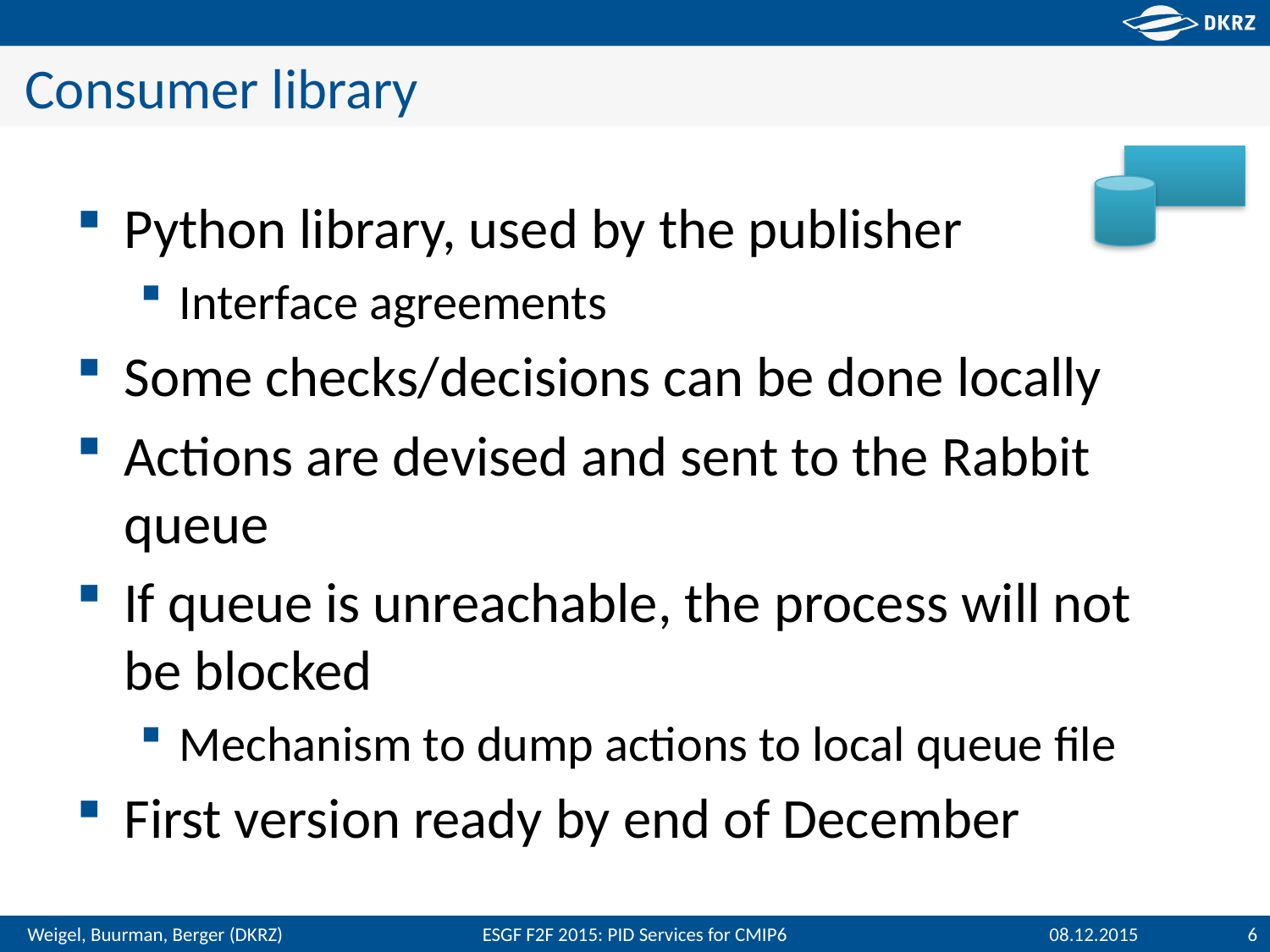

# Consumer library

Python library, used by the publisher
Interface agreements
Some checks/decisions can be done locally
Actions are devised and sent to the Rabbit queue
If queue is unreachable, the process will not be blocked
Mechanism to dump actions to local queue file
First version ready by end of December
ESGF F2F 2015: PID Services for CMIP6
08.12.2015
6